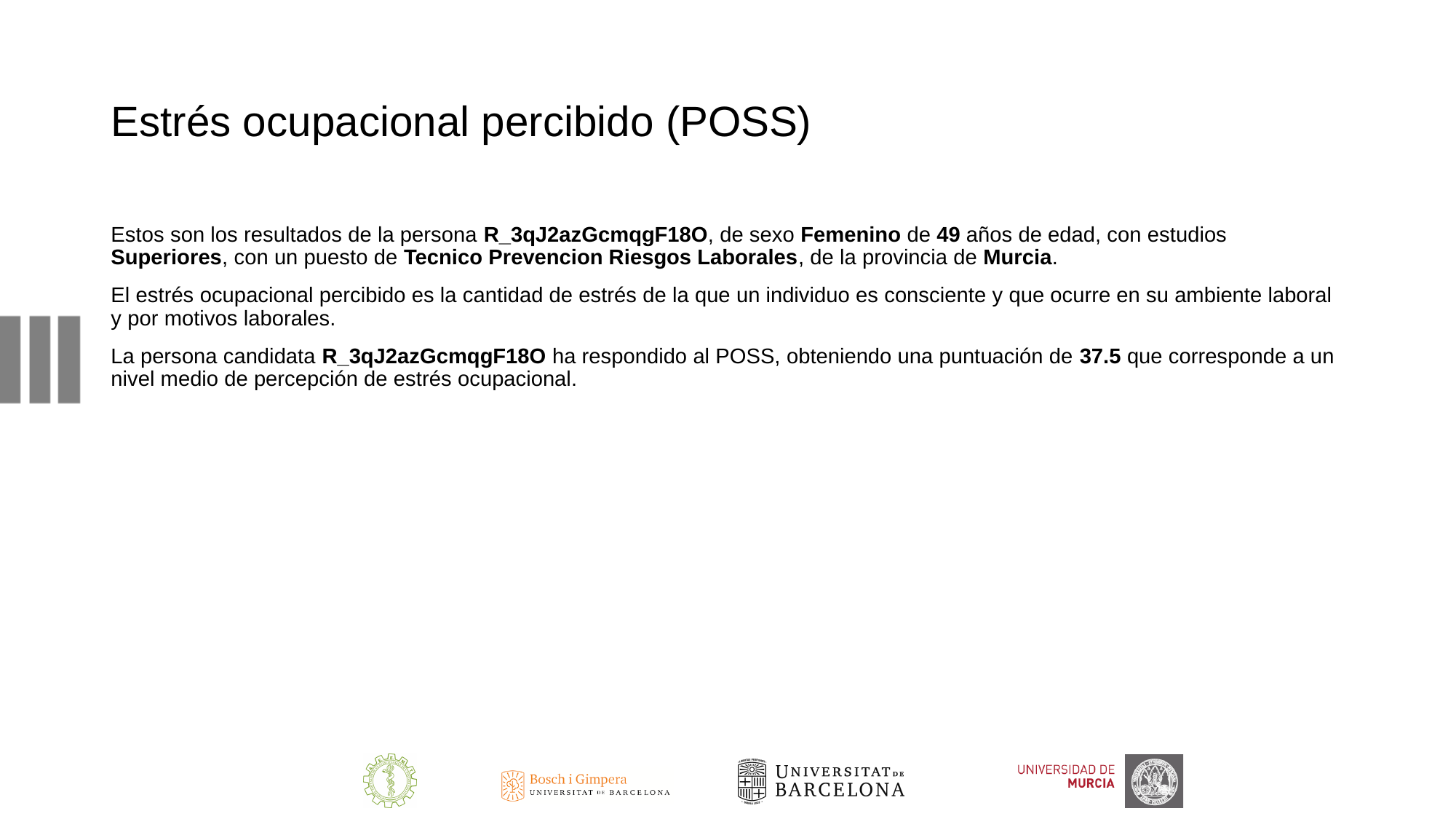

# Estrés ocupacional percibido (POSS)
Estos son los resultados de la persona R_3qJ2azGcmqgF18O, de sexo Femenino de 49 años de edad, con estudios Superiores, con un puesto de Tecnico Prevencion Riesgos Laborales, de la provincia de Murcia.
El estrés ocupacional percibido es la cantidad de estrés de la que un individuo es consciente y que ocurre en su ambiente laboral y por motivos laborales.
La persona candidata R_3qJ2azGcmqgF18O ha respondido al POSS, obteniendo una puntuación de 37.5 que corresponde a un nivel medio de percepción de estrés ocupacional.